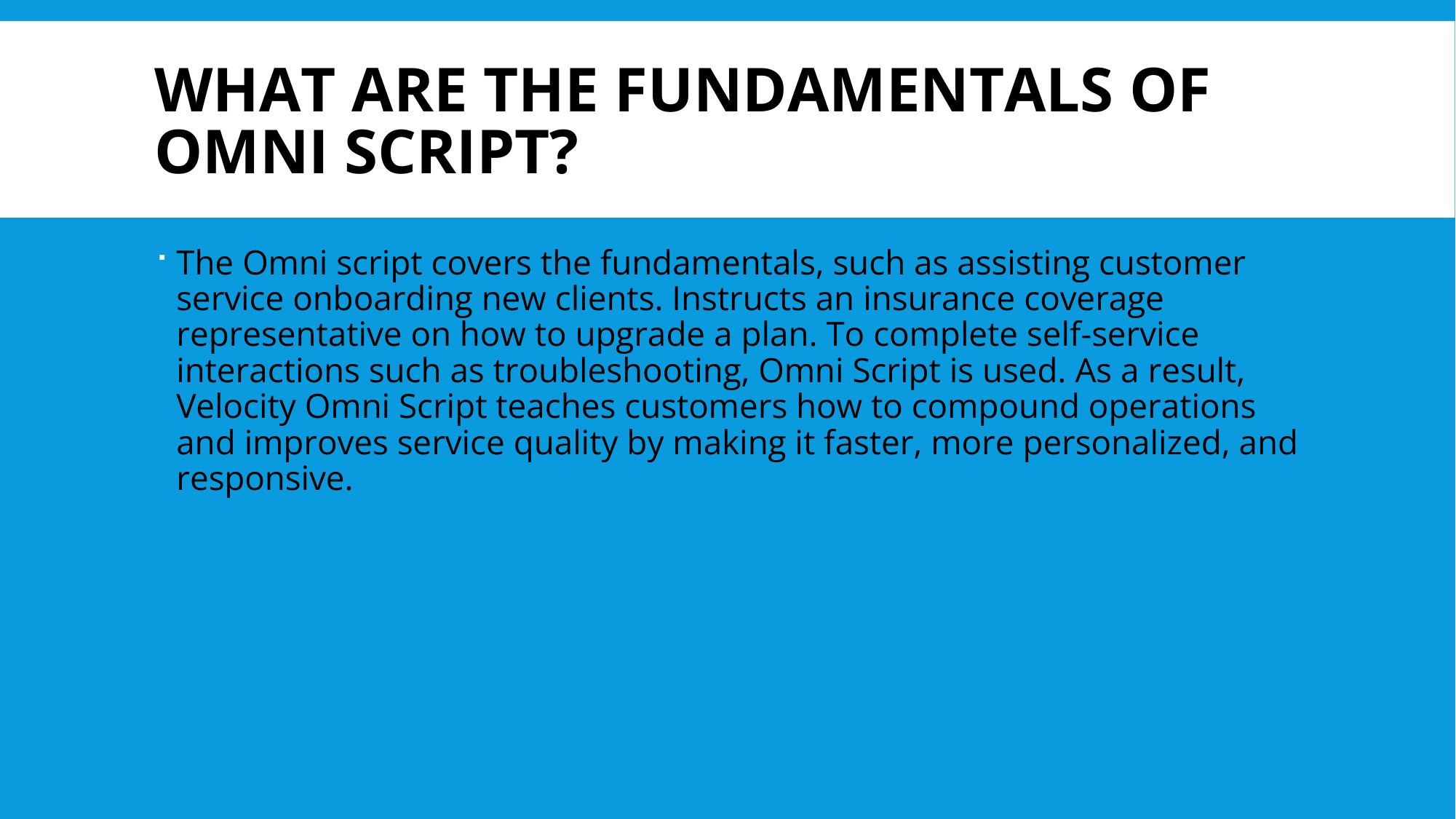

# What are the fundamentals of Omni Script?
The Omni script covers the fundamentals, such as assisting customer service onboarding new clients. Instructs an insurance coverage representative on how to upgrade a plan. To complete self-service interactions such as troubleshooting, Omni Script is used. As a result, Velocity Omni Script teaches customers how to compound operations and improves service quality by making it faster, more personalized, and responsive.